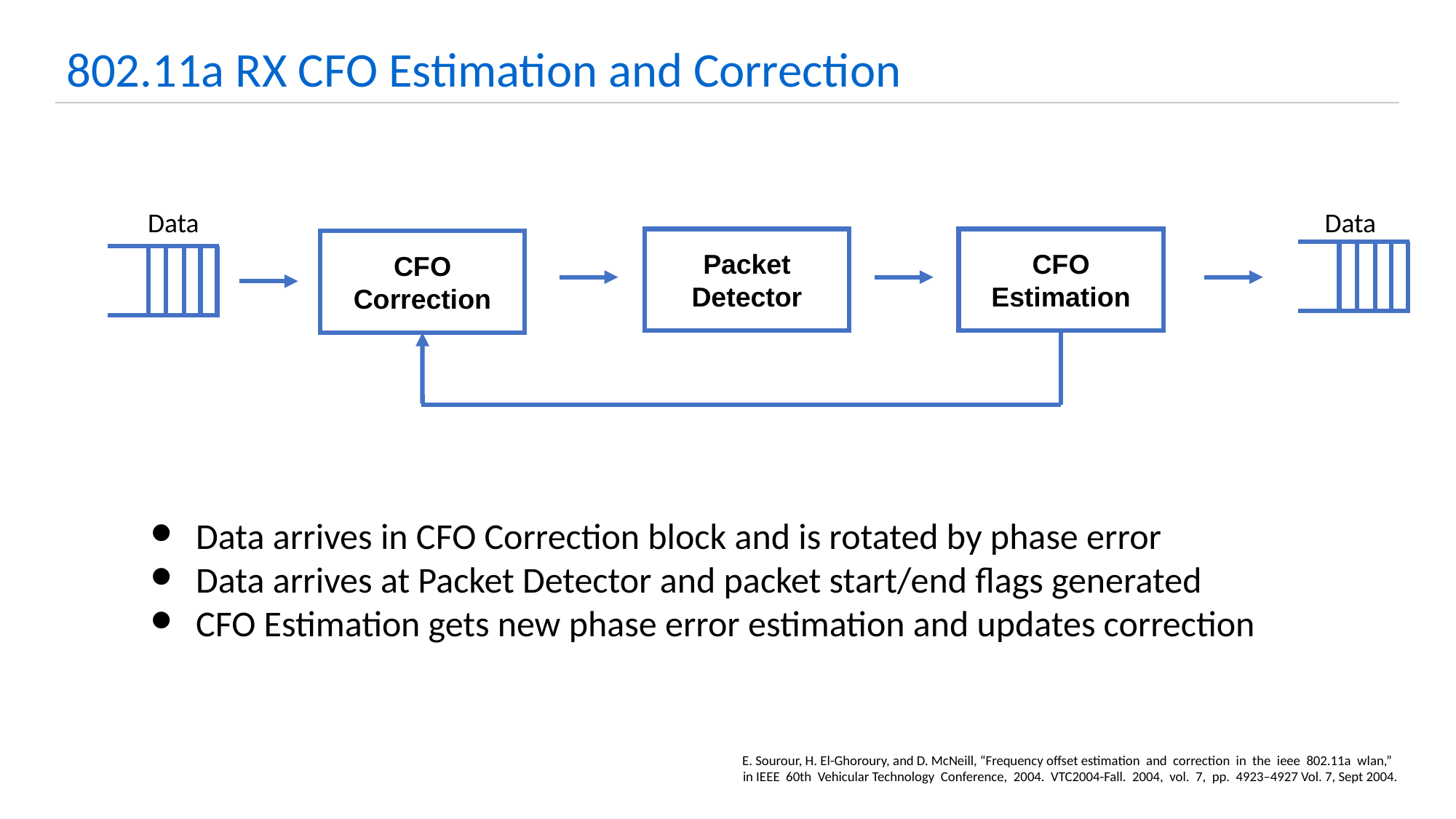

802.11a RX CFO Estimation and Correction
Data
Data
Packet Detector
CFO Estimation
CFO Correction
Data arrives in CFO Correction block and is rotated by phase error
Data arrives at Packet Detector and packet start/end flags generated
CFO Estimation gets new phase error estimation and updates correction
E. Sourour, H. El-Ghoroury, and D. McNeill, “Frequency offset estimation  and  correction  in  the  ieee  802.11a  wlan,”
in IEEE  60th  Vehicular Technology  Conference,  2004.  VTC2004-Fall.  2004,  vol.  7,  pp.  4923–4927 Vol. 7, Sept 2004.